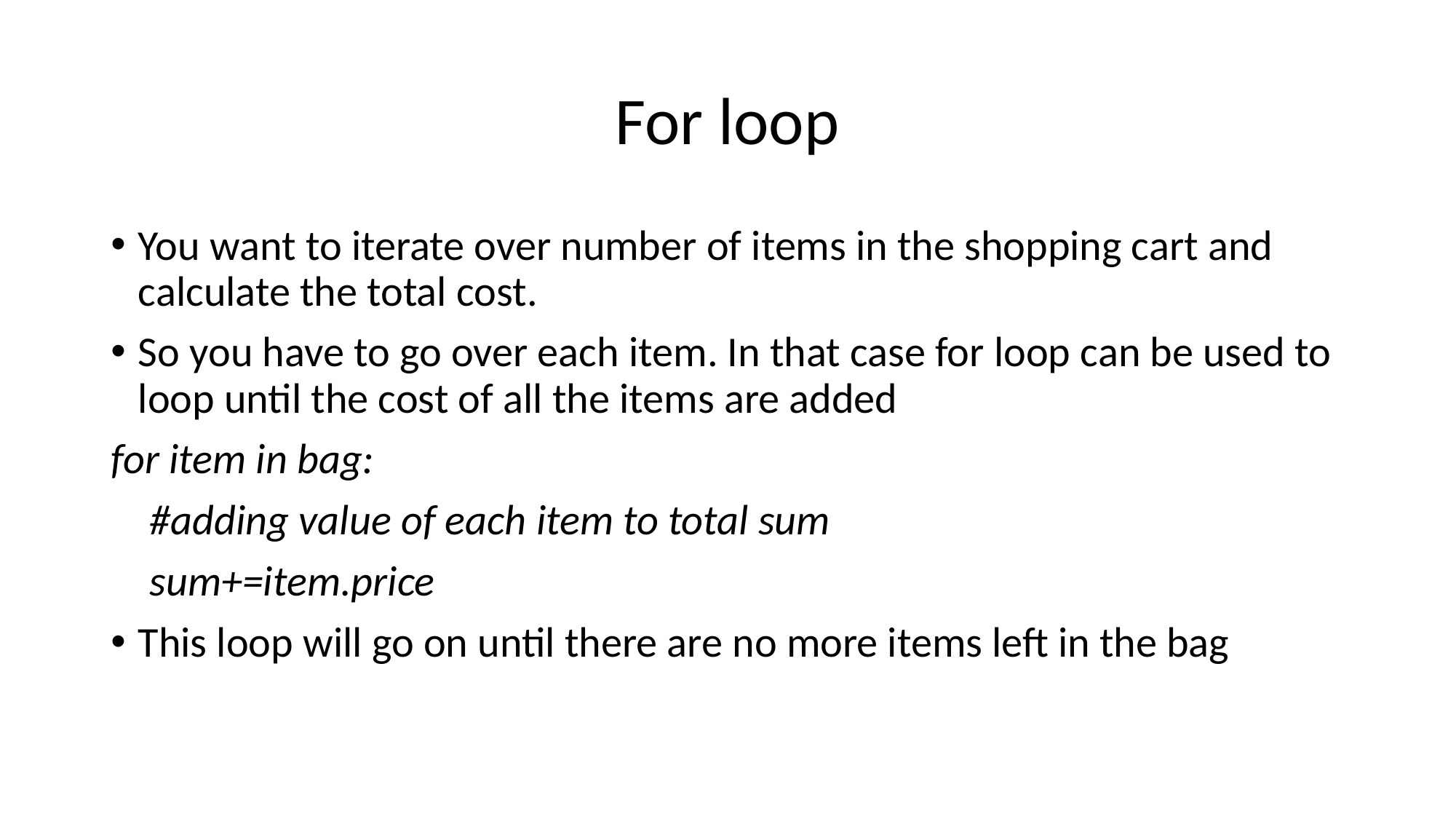

# For loop
You want to iterate over number of items in the shopping cart and calculate the total cost.
So you have to go over each item. In that case for loop can be used to loop until the cost of all the items are added
for item in bag:
    #adding value of each item to total sum
    sum+=item.price
This loop will go on until there are no more items left in the bag